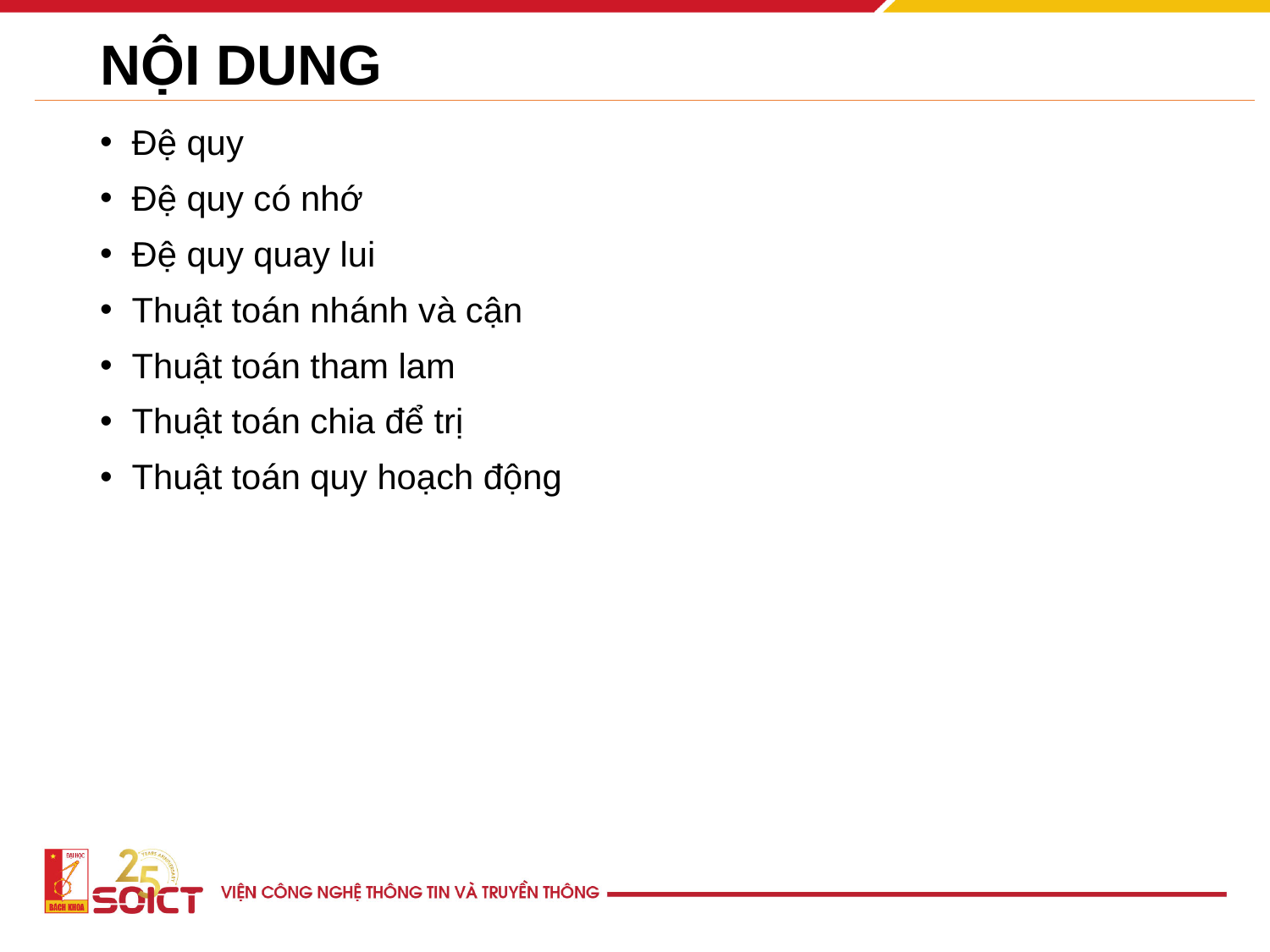

# NỘI DUNG
Đệ quy
Đệ quy có nhớ
Đệ quy quay lui
Thuật toán nhánh và cận
Thuật toán tham lam
Thuật toán chia để trị
Thuật toán quy hoạch động